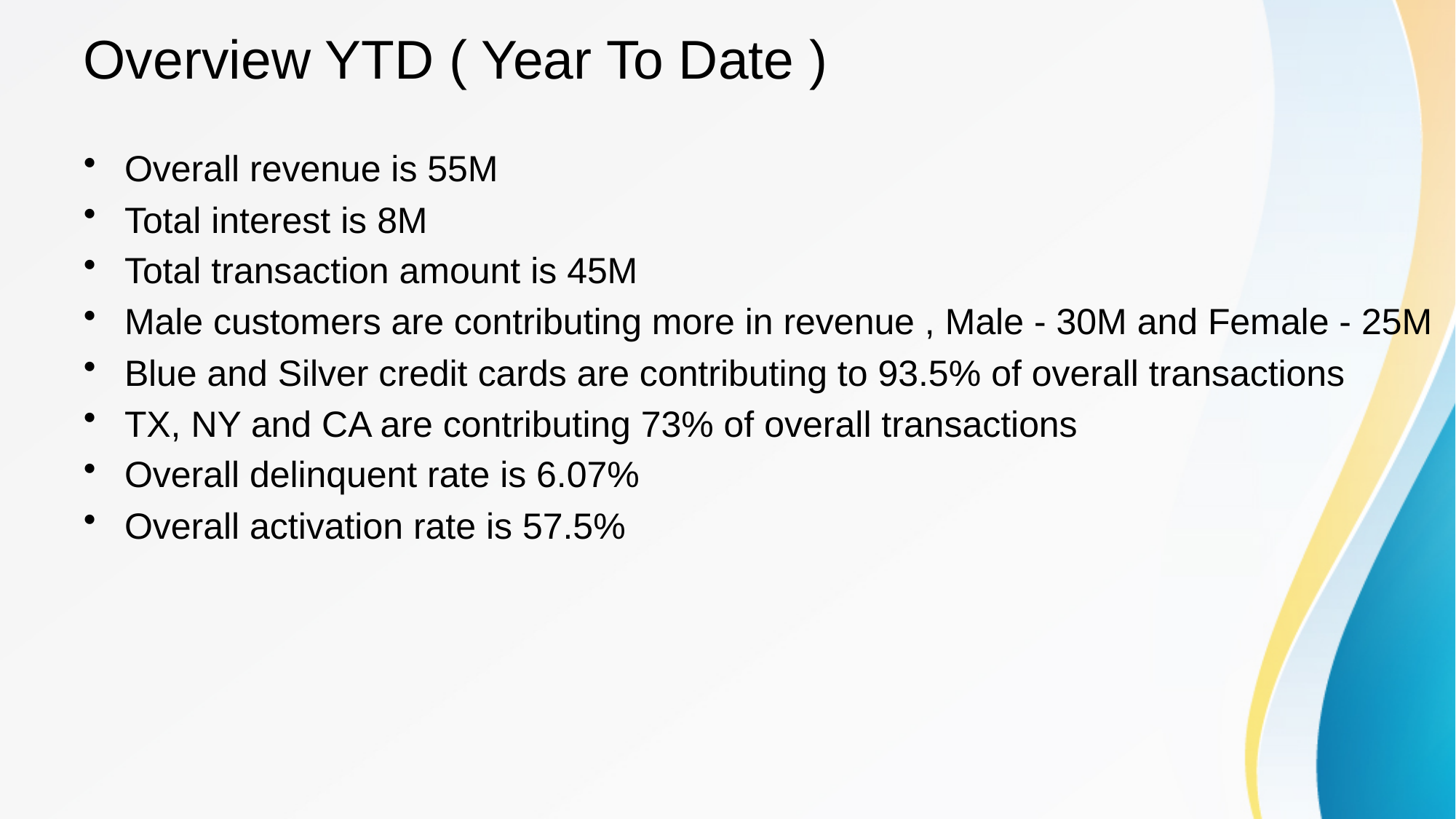

# Overview YTD ( Year To Date )
Overall revenue is 55M
Total interest is 8M
Total transaction amount is 45M
Male customers are contributing more in revenue , Male - 30M and Female - 25M
Blue and Silver credit cards are contributing to 93.5% of overall transactions
TX, NY and CA are contributing 73% of overall transactions
Overall delinquent rate is 6.07%
Overall activation rate is 57.5%